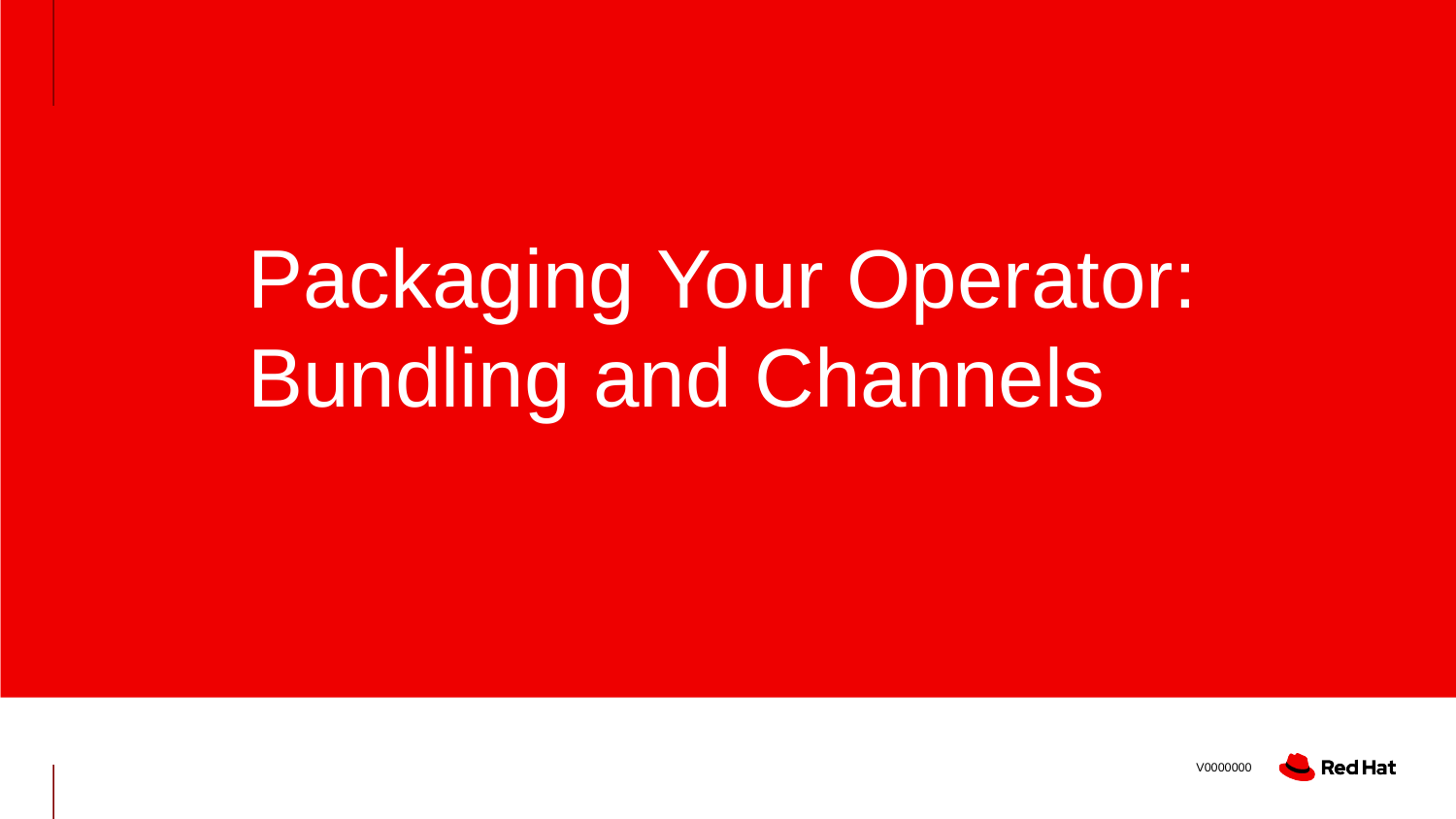

# Packaging Your Operator:
Bundling and Channels